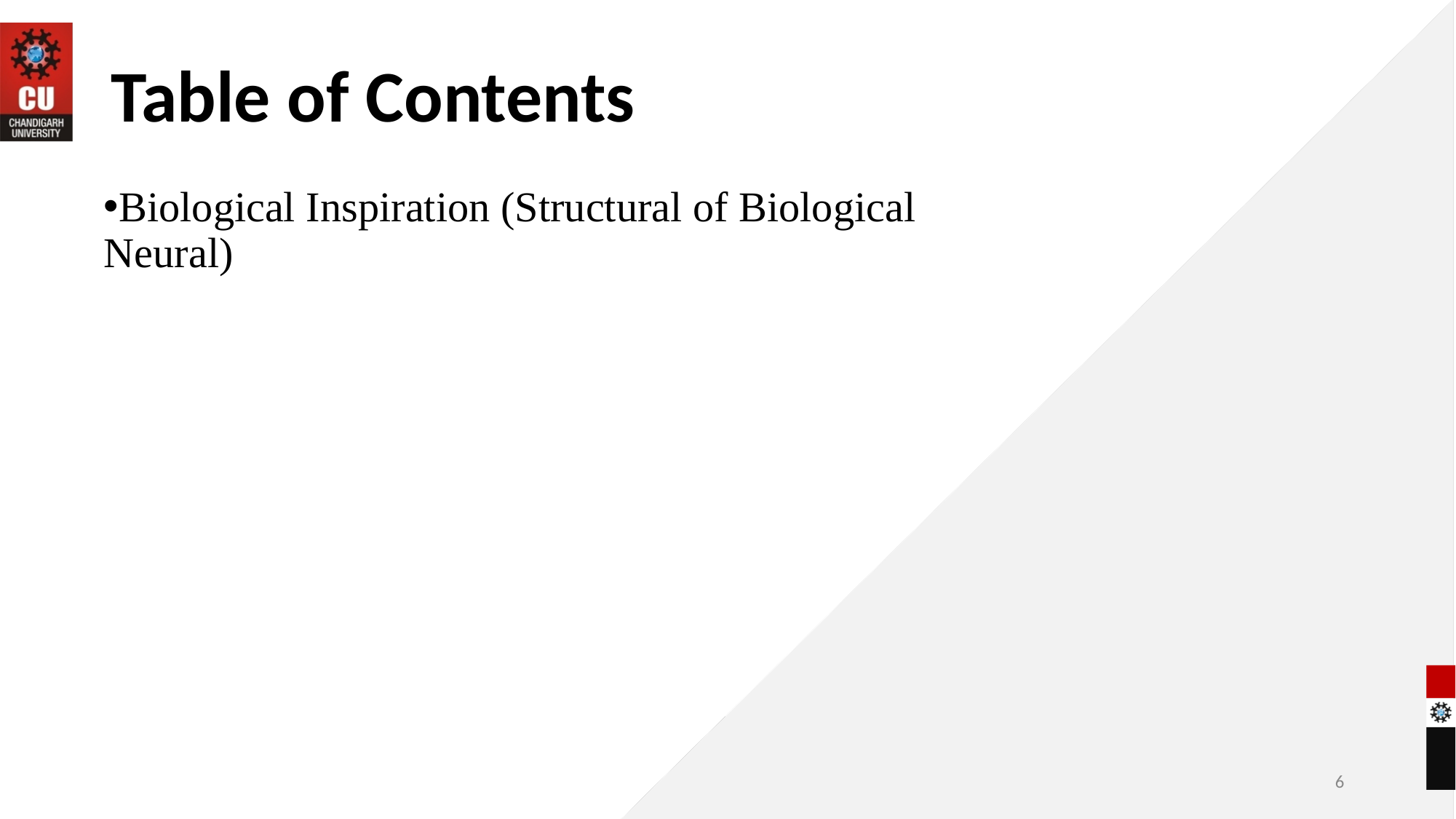

# Table of Contents
Biological Inspiration (Structural of Biological Neural)
6